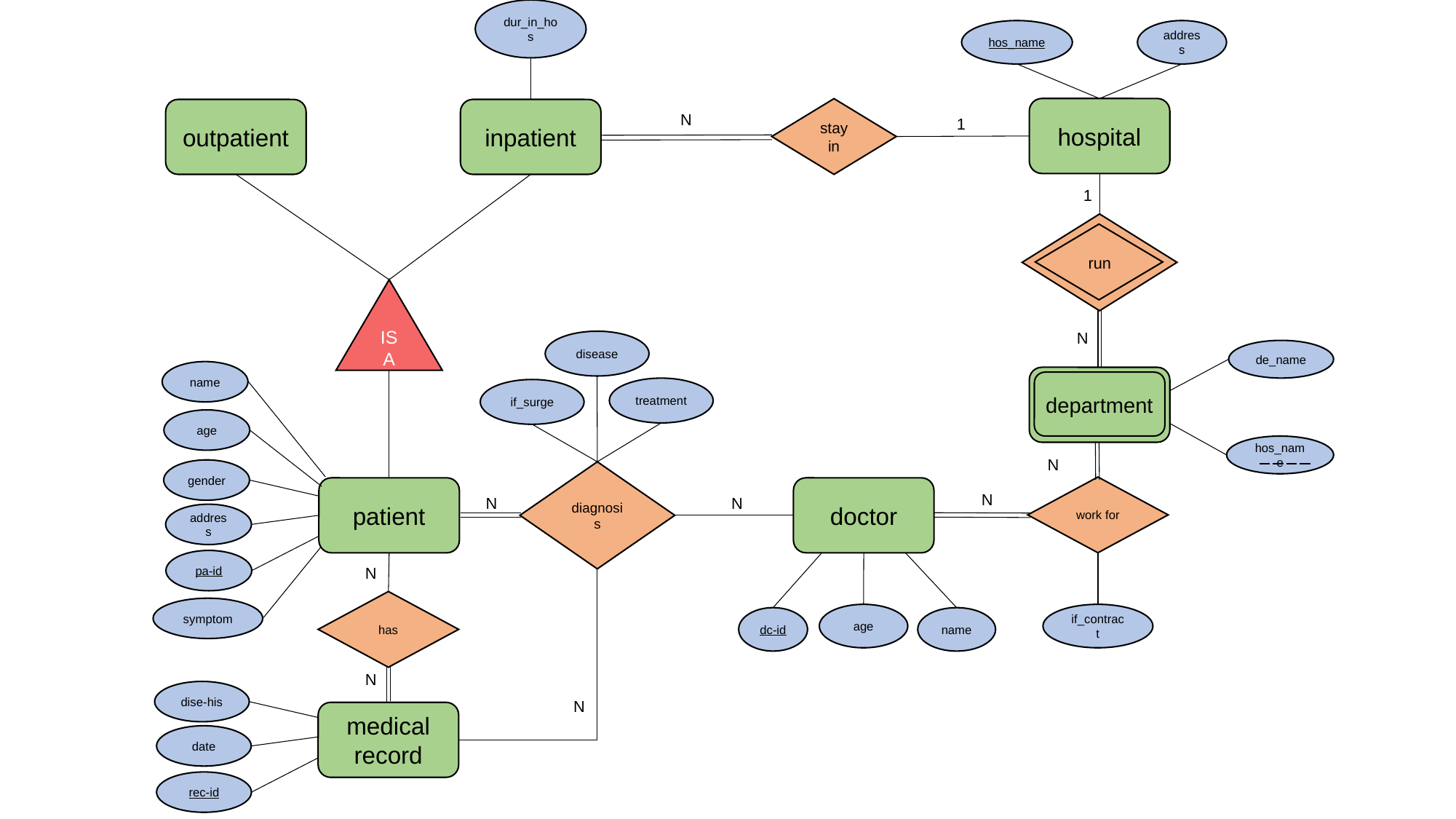

dur_in_hos
address
hos_name
hospital
stay in
inpatient
outpatient
N
1
run

1
IS A
N
de_name
department

treatment
if_surge
age
hos_name
N
gender
diagnosis
work for
doctor
patient
N
N
N
address
pa-id
age
if_contract
dc-id
name
disease
N
has
symptom
N
dise-his
N
medical record
date
rec-id
name